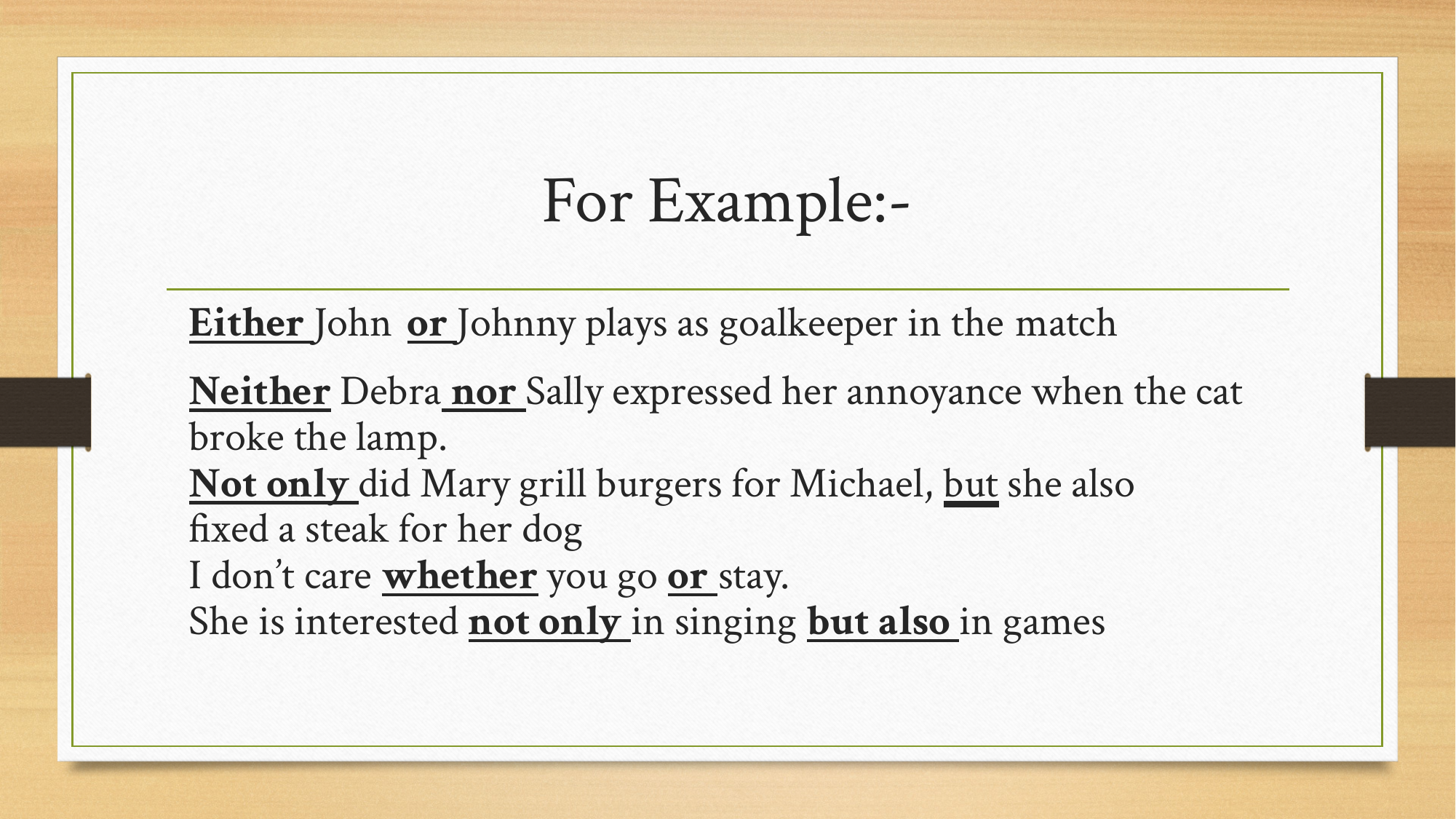

# For Example:-

Either John	or Johnny plays as goalkeeper in the match

Neither Debra nor Sally expressed her annoyance when the cat broke the lamp.
Not only did Mary grill burgers for Michael, but she also     fixed a steak for her dog
I don’t care whether you go or stay.

She is interested not only in singing but also in games